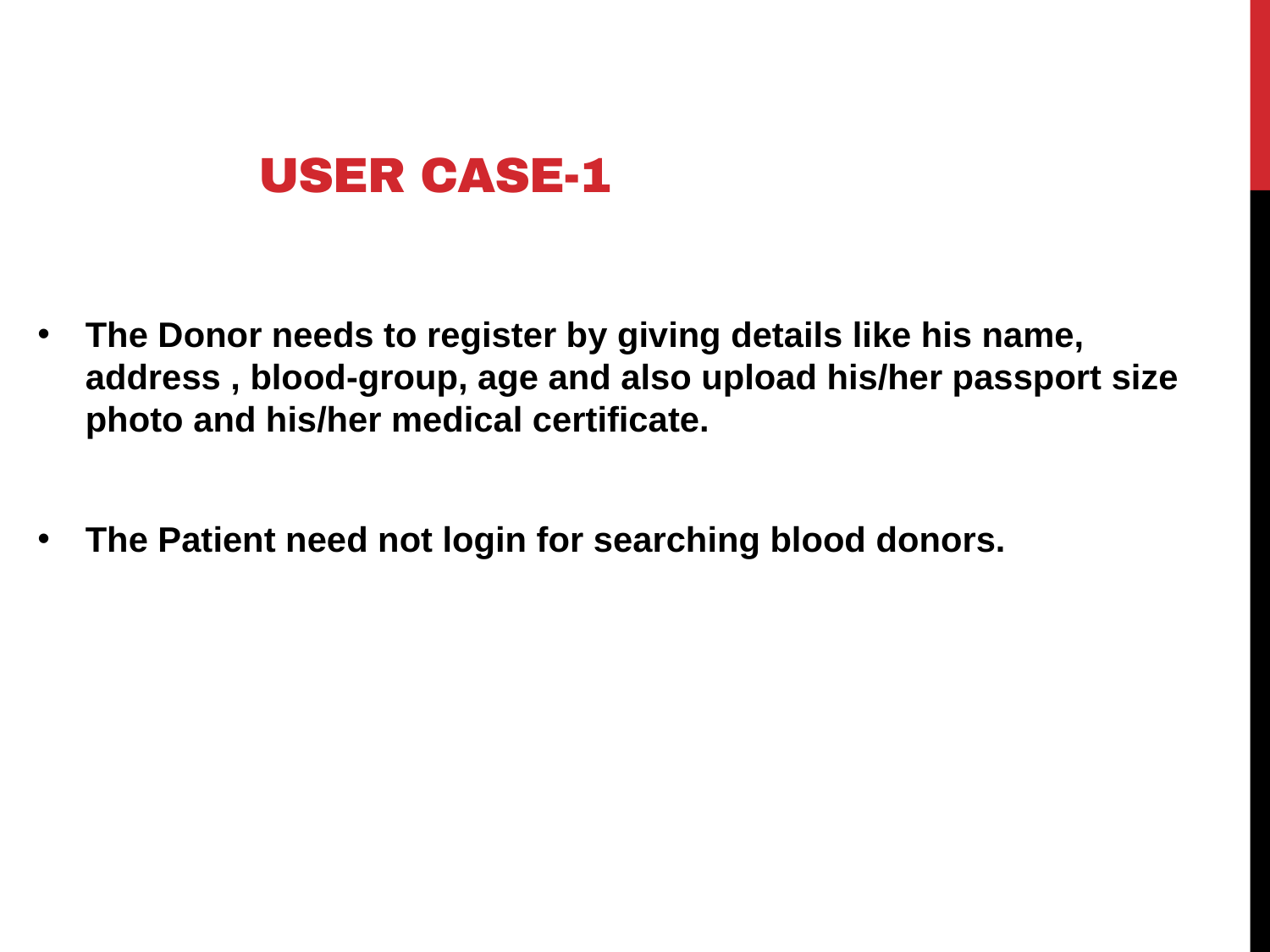

# User Case-1

The Donor needs to register by giving details like his name, address , blood-group, age and also upload his/her passport size photo and his/her medical certificate.

The Patient need not login for searching blood donors.